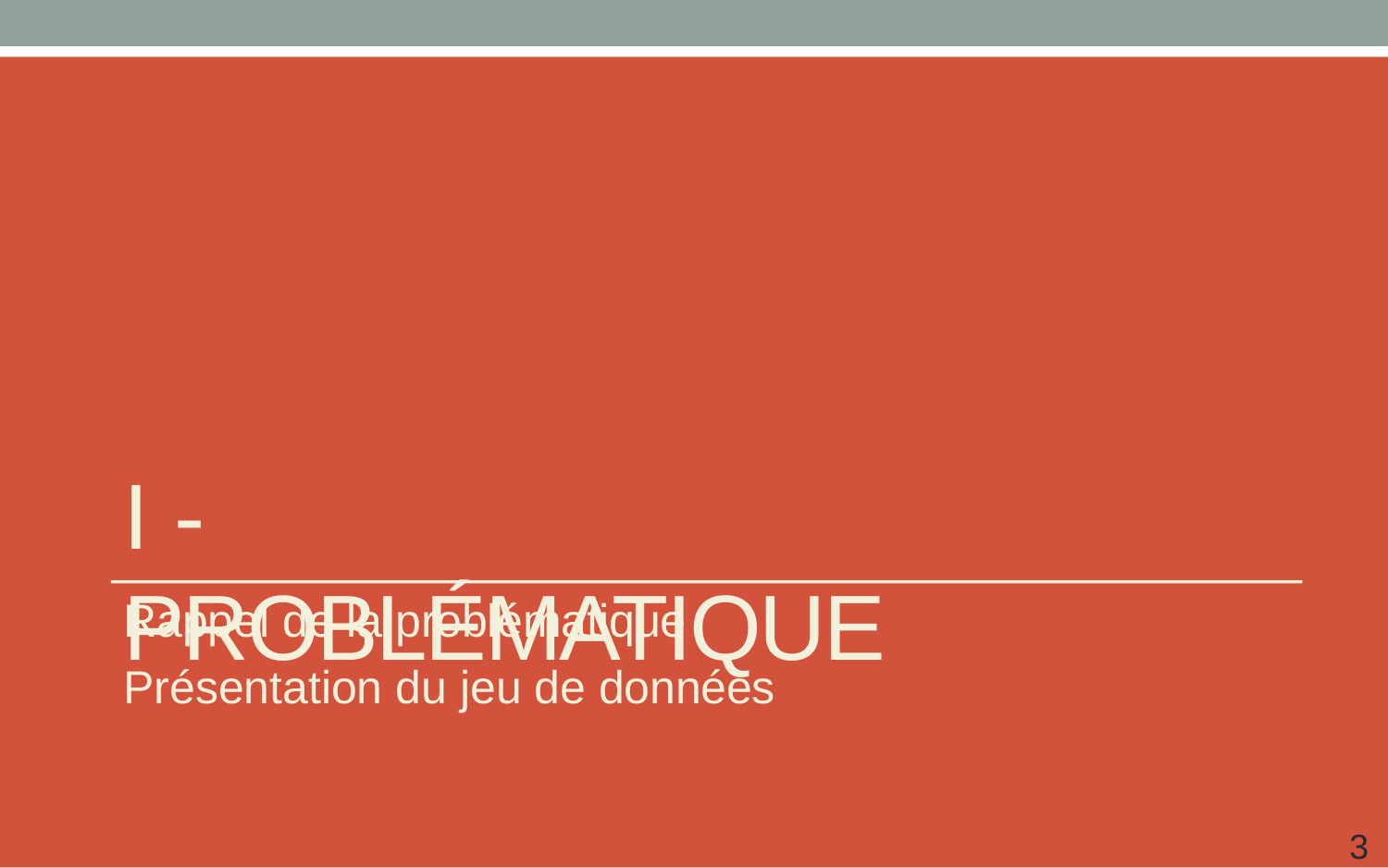

I - PROBLÉMATIQUE
Rappel de la problématique Présentation du jeu de données
3